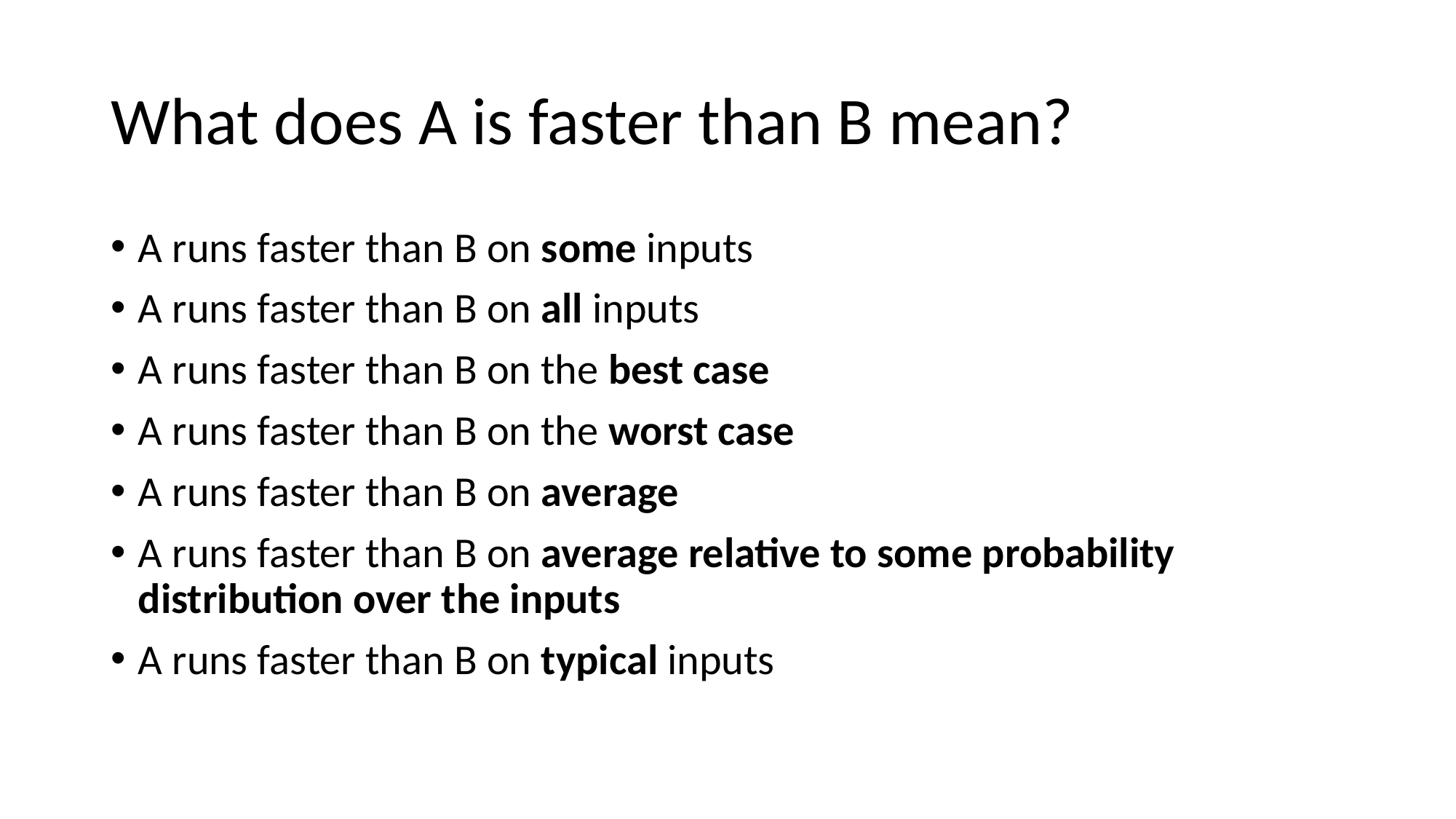

# What does A is faster than B mean?
A runs faster than B on some inputs
A runs faster than B on all inputs
A runs faster than B on the best case
A runs faster than B on the worst case
A runs faster than B on average
A runs faster than B on average relative to some probability distribution over the inputs
A runs faster than B on typical inputs